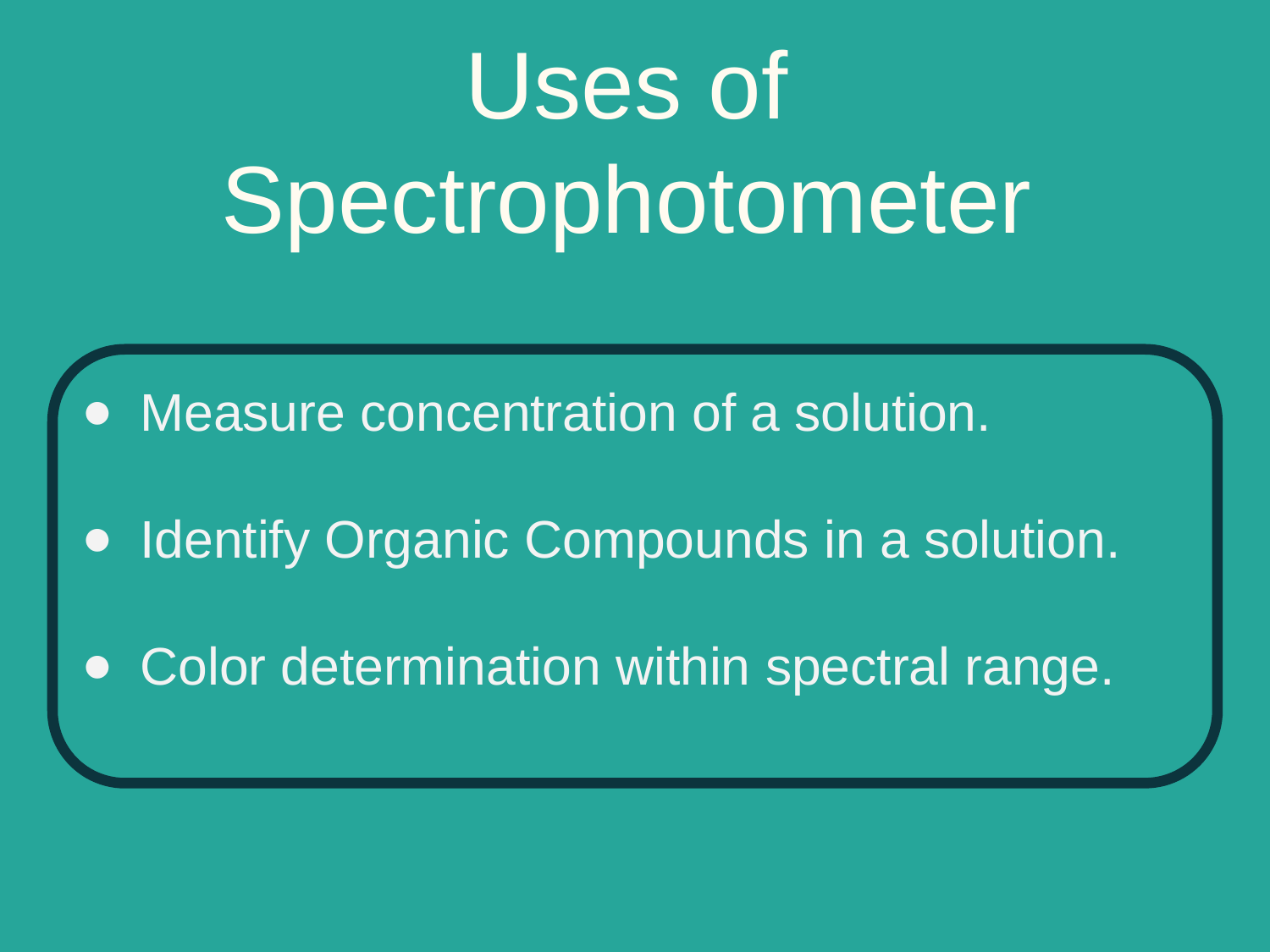

# Uses of Spectrophotometer

Measure concentration of a solution.

Identify Organic Compounds in a solution.

Color determination within spectral range.